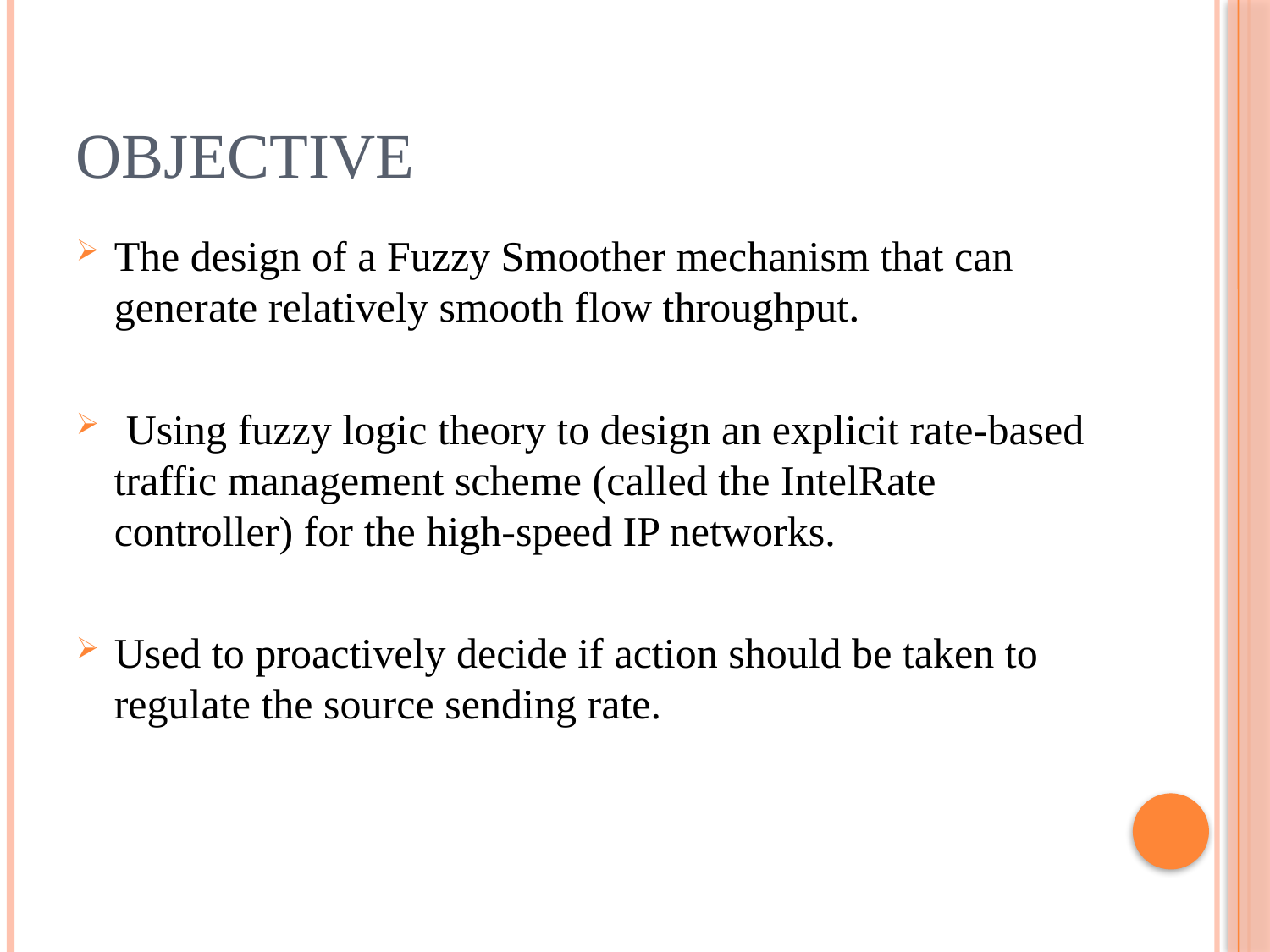

# OBJECTIVE
The design of a Fuzzy Smoother mechanism that can generate relatively smooth flow throughput.

 Using fuzzy logic theory to design an explicit rate-based traffic management scheme (called the IntelRate controller) for the high-speed IP networks.

Used to proactively decide if action should be taken to regulate the source sending rate.